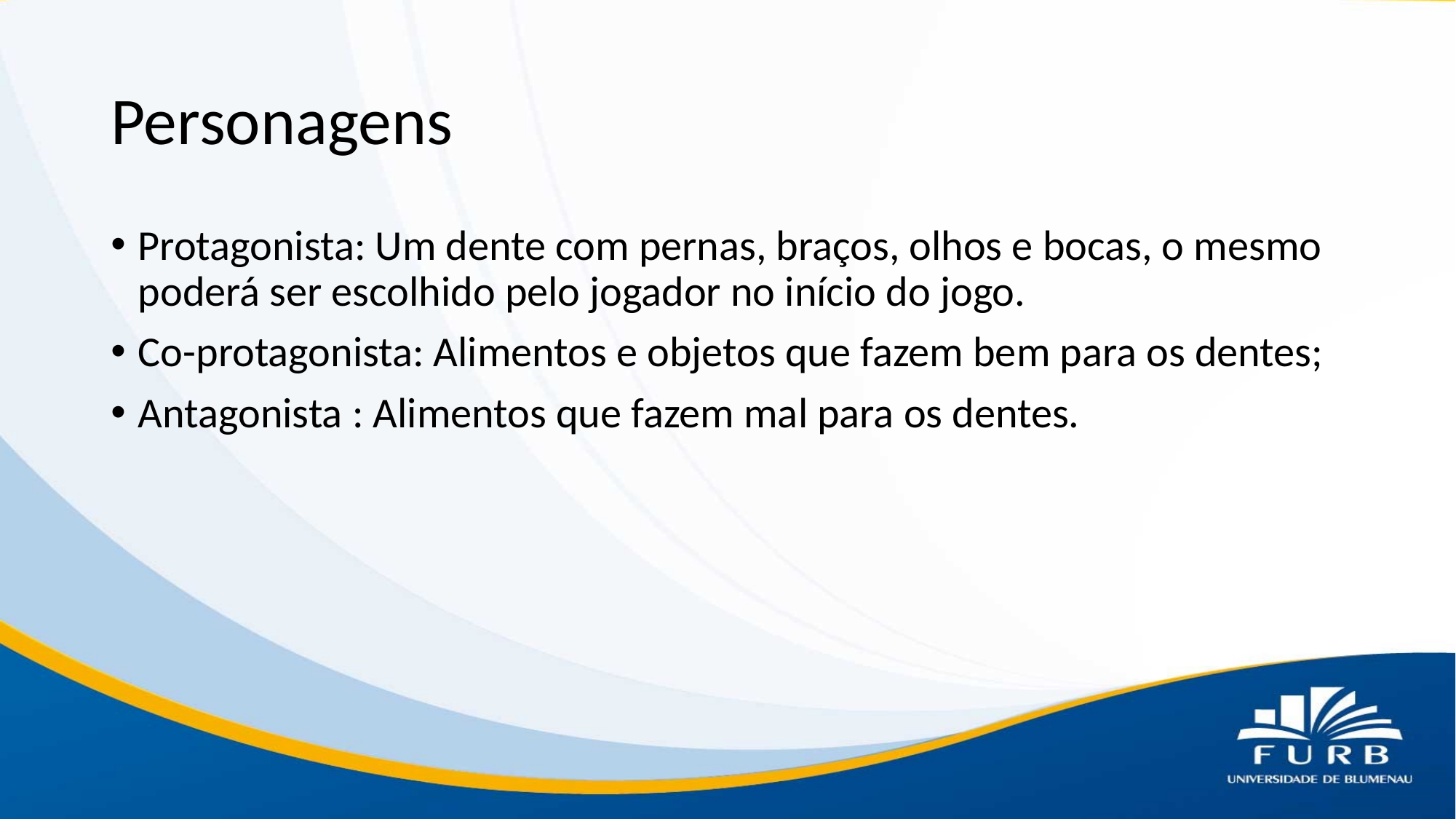

# Personagens
Protagonista: Um dente com pernas, braços, olhos e bocas, o mesmo poderá ser escolhido pelo jogador no início do jogo.
Co-protagonista: Alimentos e objetos que fazem bem para os dentes;
Antagonista : Alimentos que fazem mal para os dentes.